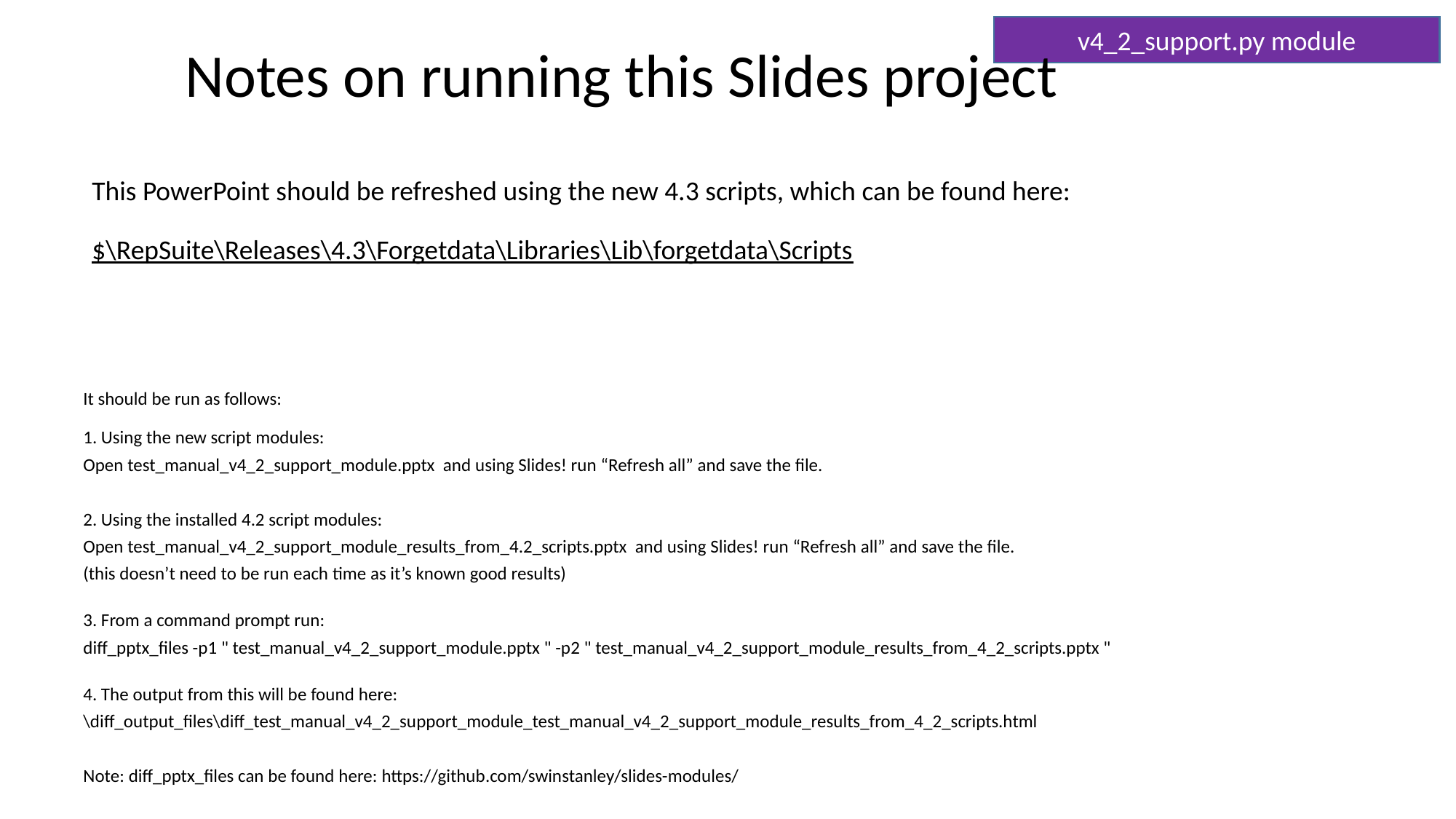

Notes on running this Slides project
# This PowerPoint should be refreshed using the new 4.3 scripts, which can be found here: $\RepSuite\Releases\4.3\Forgetdata\Libraries\Lib\forgetdata\Scripts
It should be run as follows:
1. Using the new script modules:
Open test_manual_v4_2_support_module.pptx  and using Slides! run “Refresh all” and save the file.

2. Using the installed 4.2 script modules:
Open test_manual_v4_2_support_module_results_from_4.2_scripts.pptx  and using Slides! run “Refresh all” and save the file.
(this doesn’t need to be run each time as it’s known good results)
3. From a command prompt run:
diff_pptx_files -p1 " test_manual_v4_2_support_module.pptx " -p2 " test_manual_v4_2_support_module_results_from_4_2_scripts.pptx "
4. The output from this will be found here:
\diff_output_files\diff_test_manual_v4_2_support_module_test_manual_v4_2_support_module_results_from_4_2_scripts.html

Note: diff_pptx_files can be found here: https://github.com/swinstanley/slides-modules/